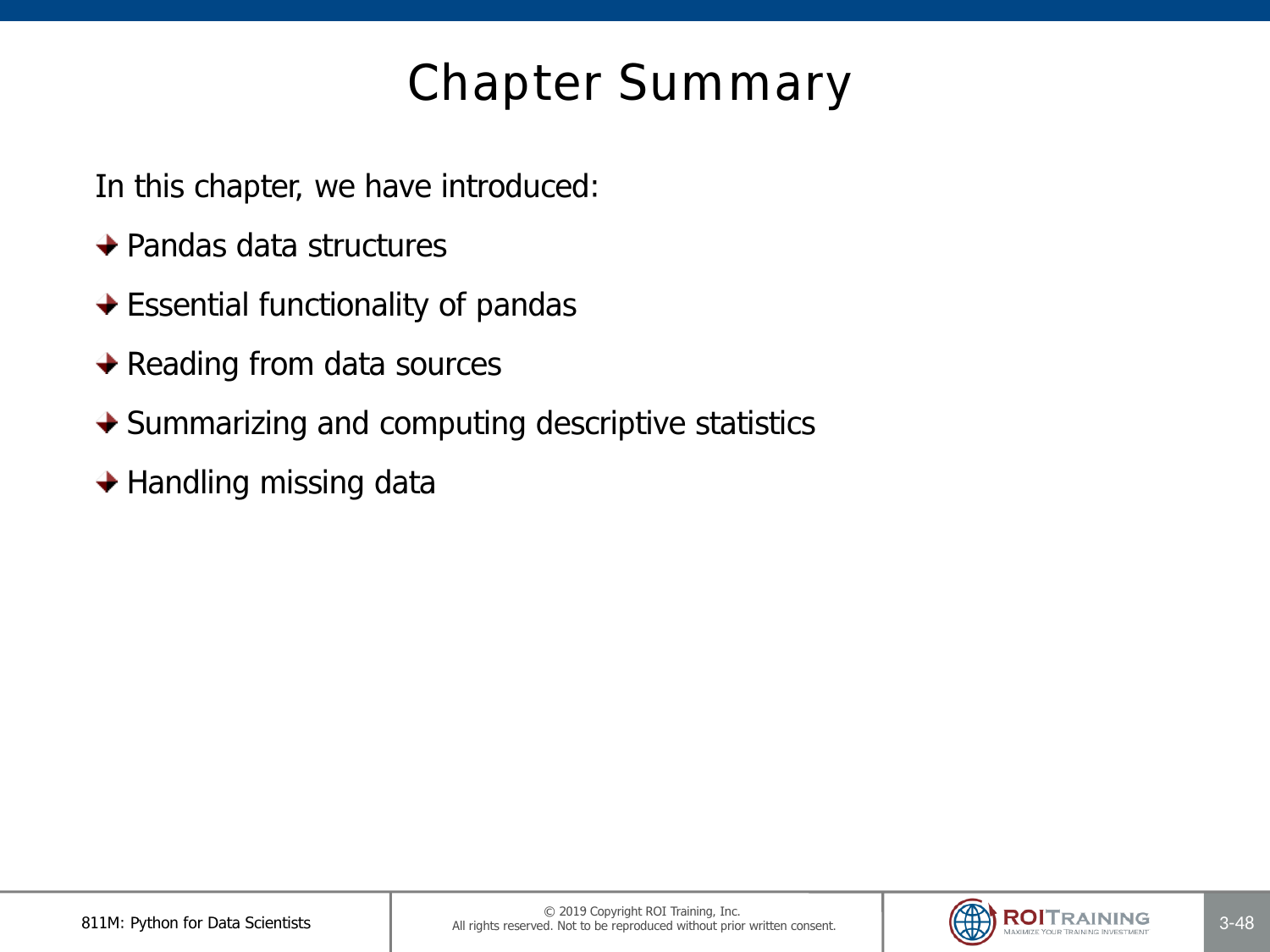

# Chapter Summary
In this chapter, we have introduced:
Pandas data structures
Essential functionality of pandas
Reading from data sources
Summarizing and computing descriptive statistics
Handling missing data